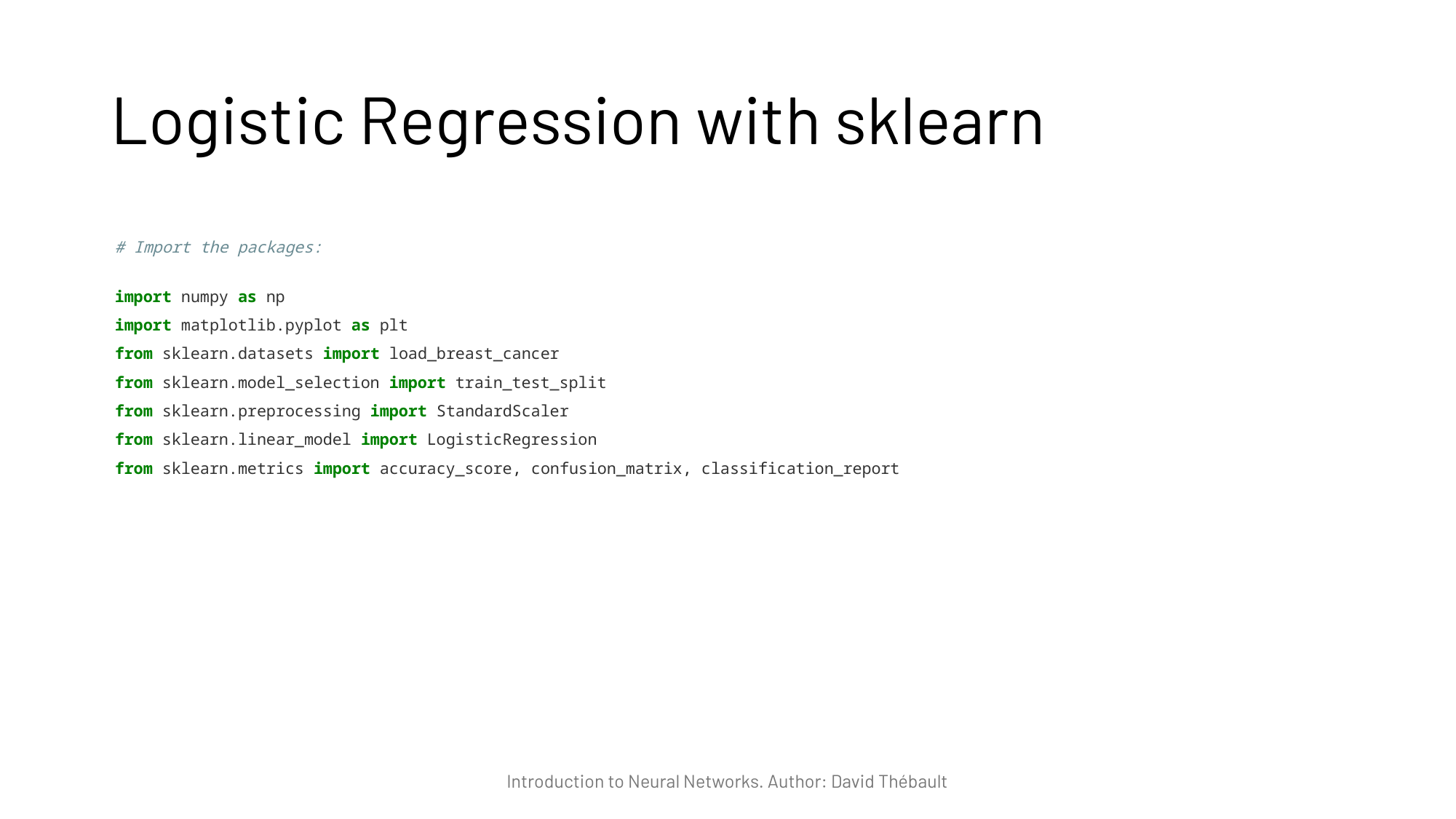

# Logistic Regression with sklearn
# Import the packages:

import numpy as np
import matplotlib.pyplot as plt
from sklearn.datasets import load_breast_cancer
from sklearn.model_selection import train_test_split
from sklearn.preprocessing import StandardScaler
from sklearn.linear_model import LogisticRegression
from sklearn.metrics import accuracy_score, confusion_matrix, classification_report
Introduction to Neural Networks. Author: David Thébault